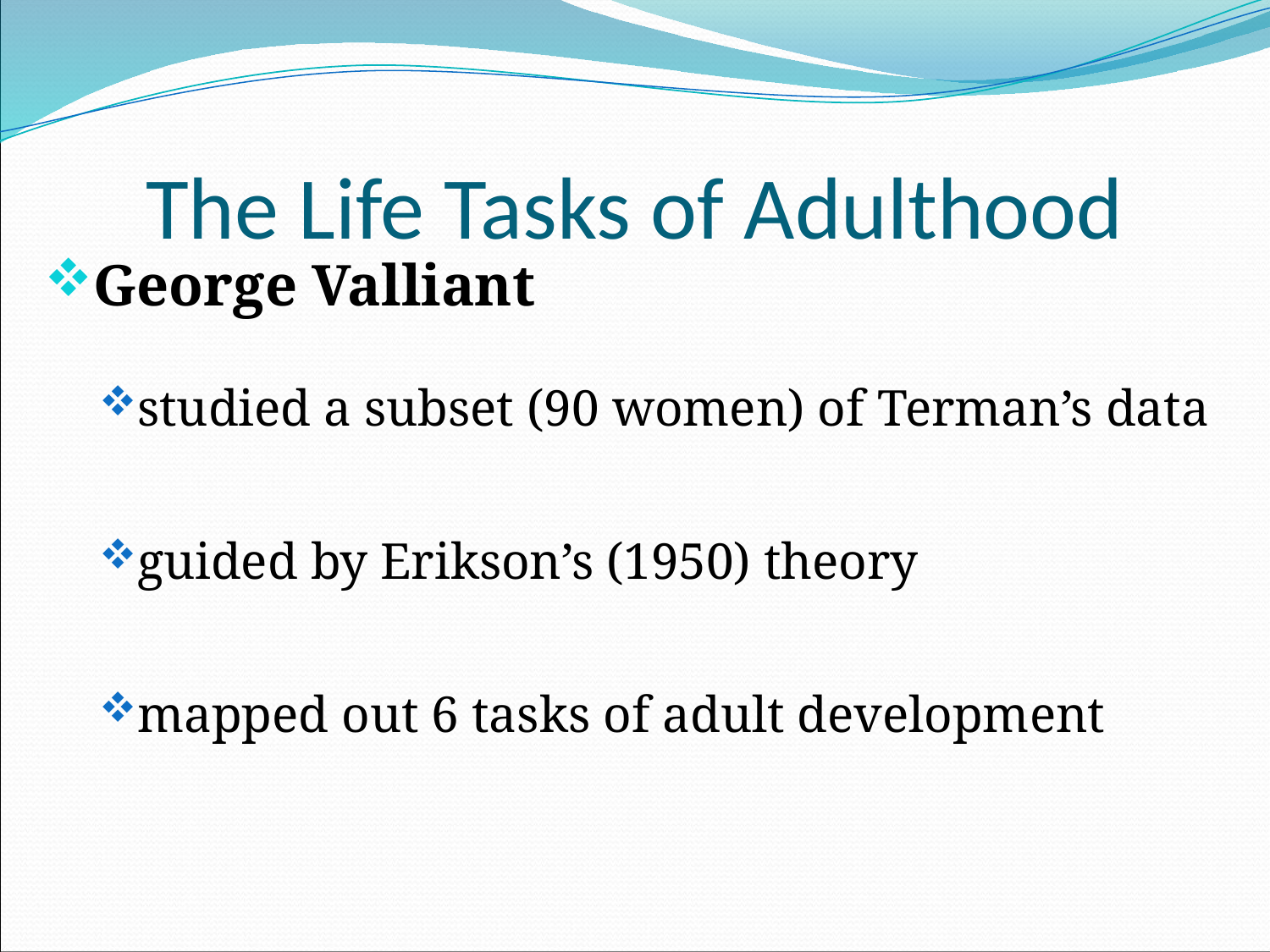

# The Life Tasks of Adulthood
George Valliant

studied a subset (90 women) of Terman’s data

guided by Erikson’s (1950) theory

mapped out 6 tasks of adult development